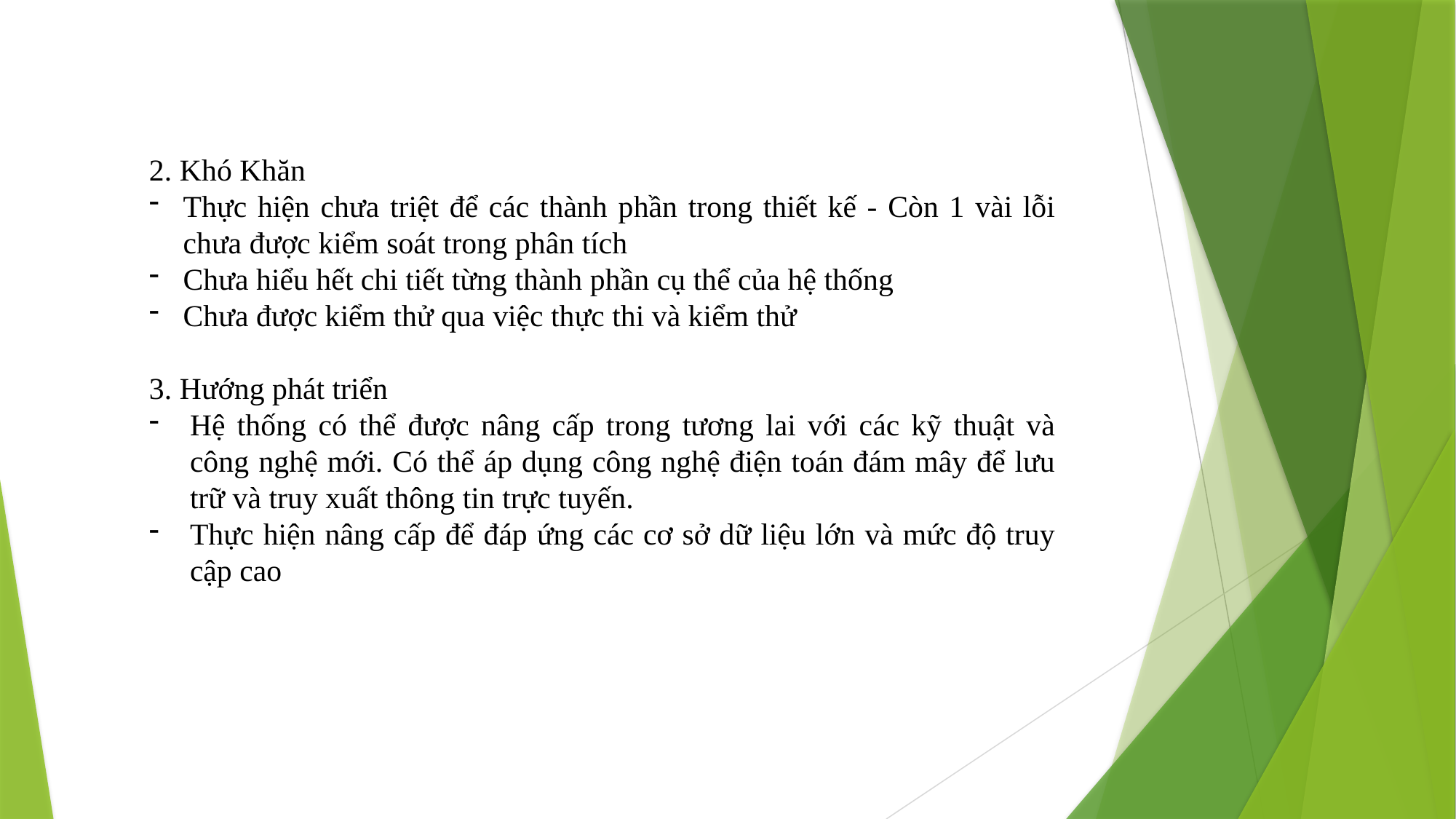

2. Khó Khăn
Thực hiện chưa triệt để các thành phần trong thiết kế - Còn 1 vài lỗi chưa được kiểm soát trong phân tích
Chưa hiểu hết chi tiết từng thành phần cụ thể của hệ thống
Chưa được kiểm thử qua việc thực thi và kiểm thử

3. Hướng phát triển
Hệ thống có thể được nâng cấp trong tương lai với các kỹ thuật và công nghệ mới. Có thể áp dụng công nghệ điện toán đám mây để lưu trữ và truy xuất thông tin trực tuyến.
Thực hiện nâng cấp để đáp ứng các cơ sở dữ liệu lớn và mức độ truy cập cao